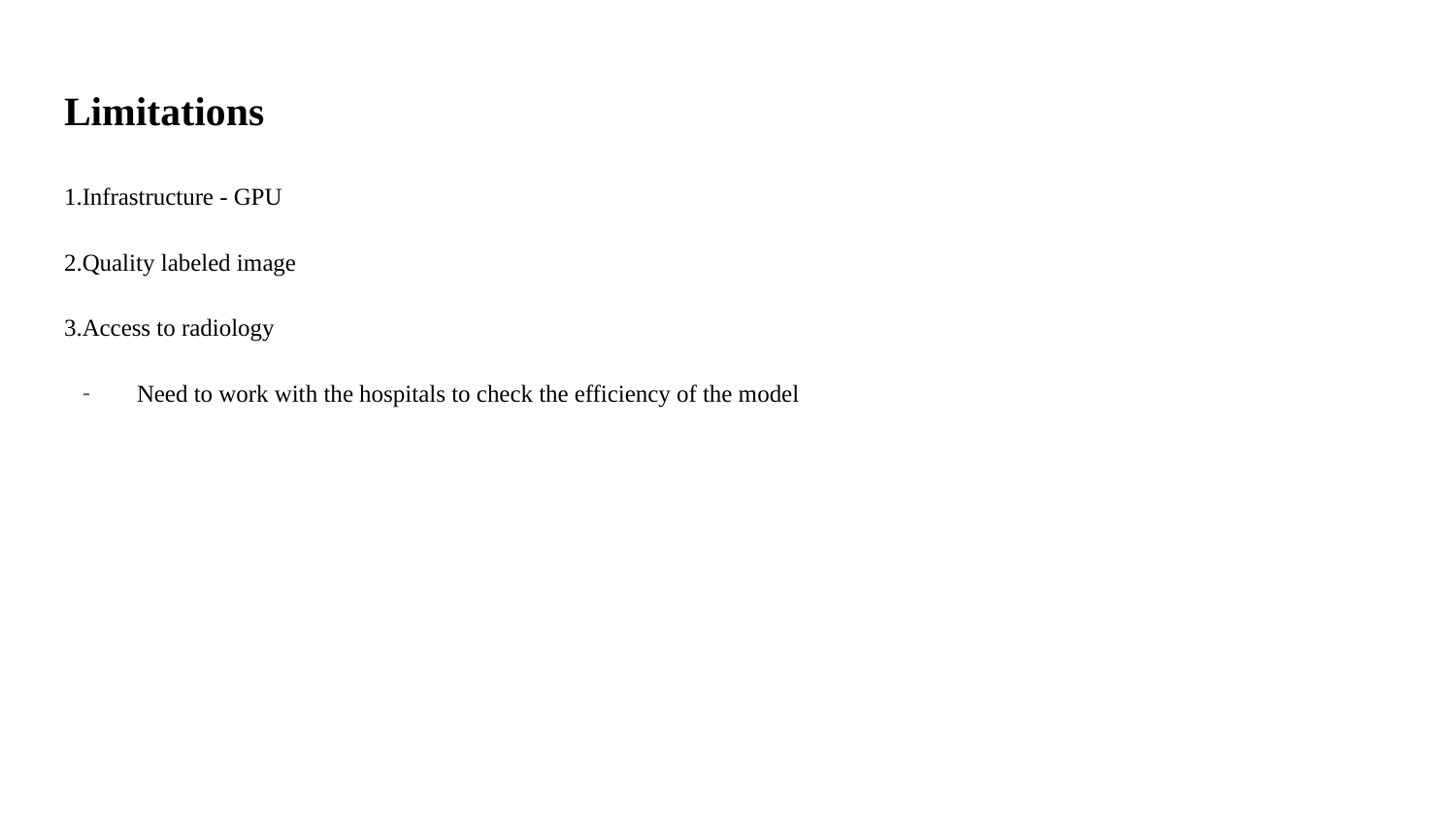

# Limitations
1.Infrastructure - GPU
2.Quality labeled image
3.Access to radiology
Need to work with the hospitals to check the efficiency of the model